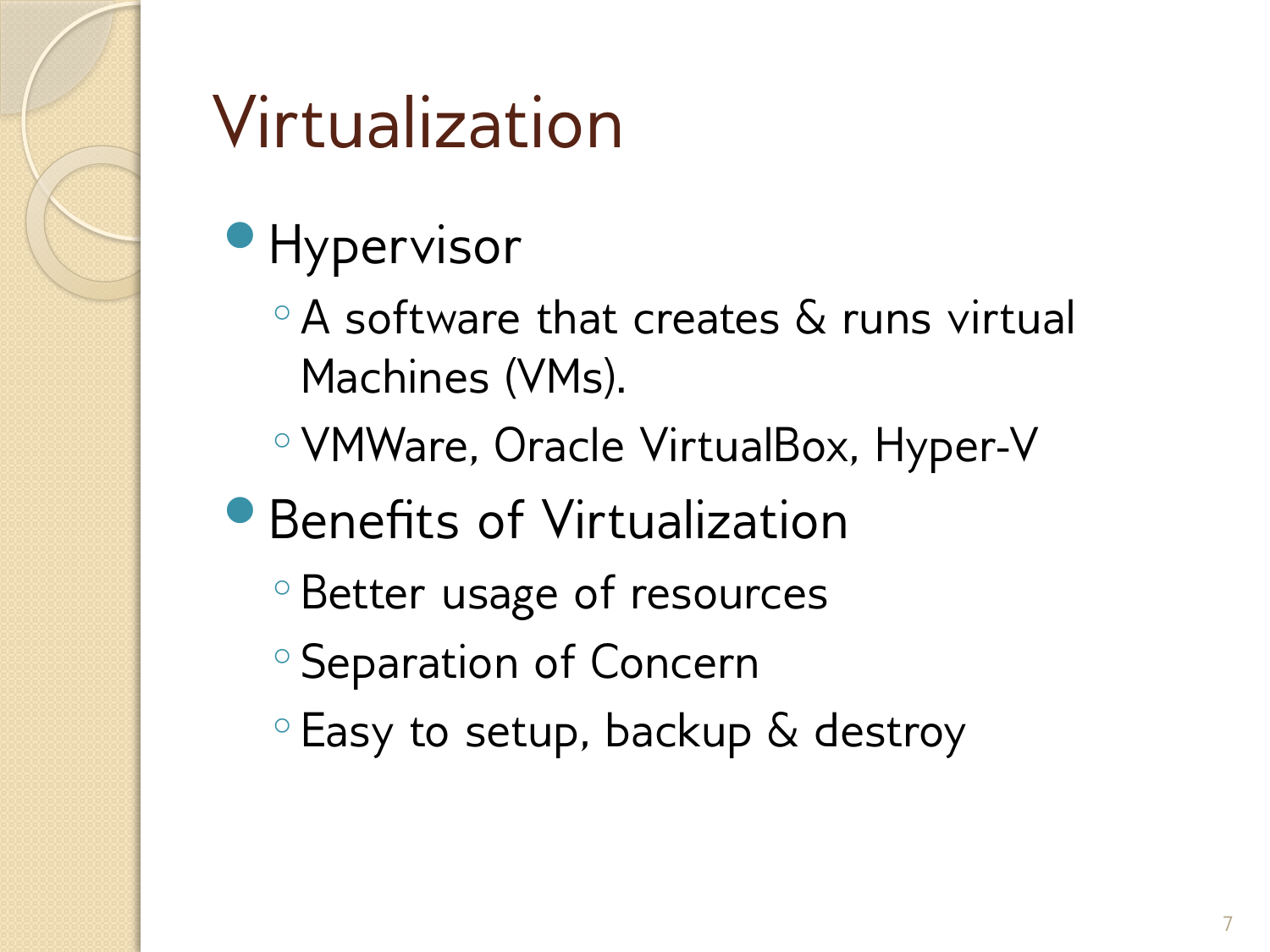

# Virtualization
Hypervisor
A software that creates & runs virtual Machines (VMs).
VMWare, Oracle VirtualBox, Hyper-V
Benefits of Virtualization
Better usage of resources
Separation of Concern
Easy to setup, backup & destroy

7